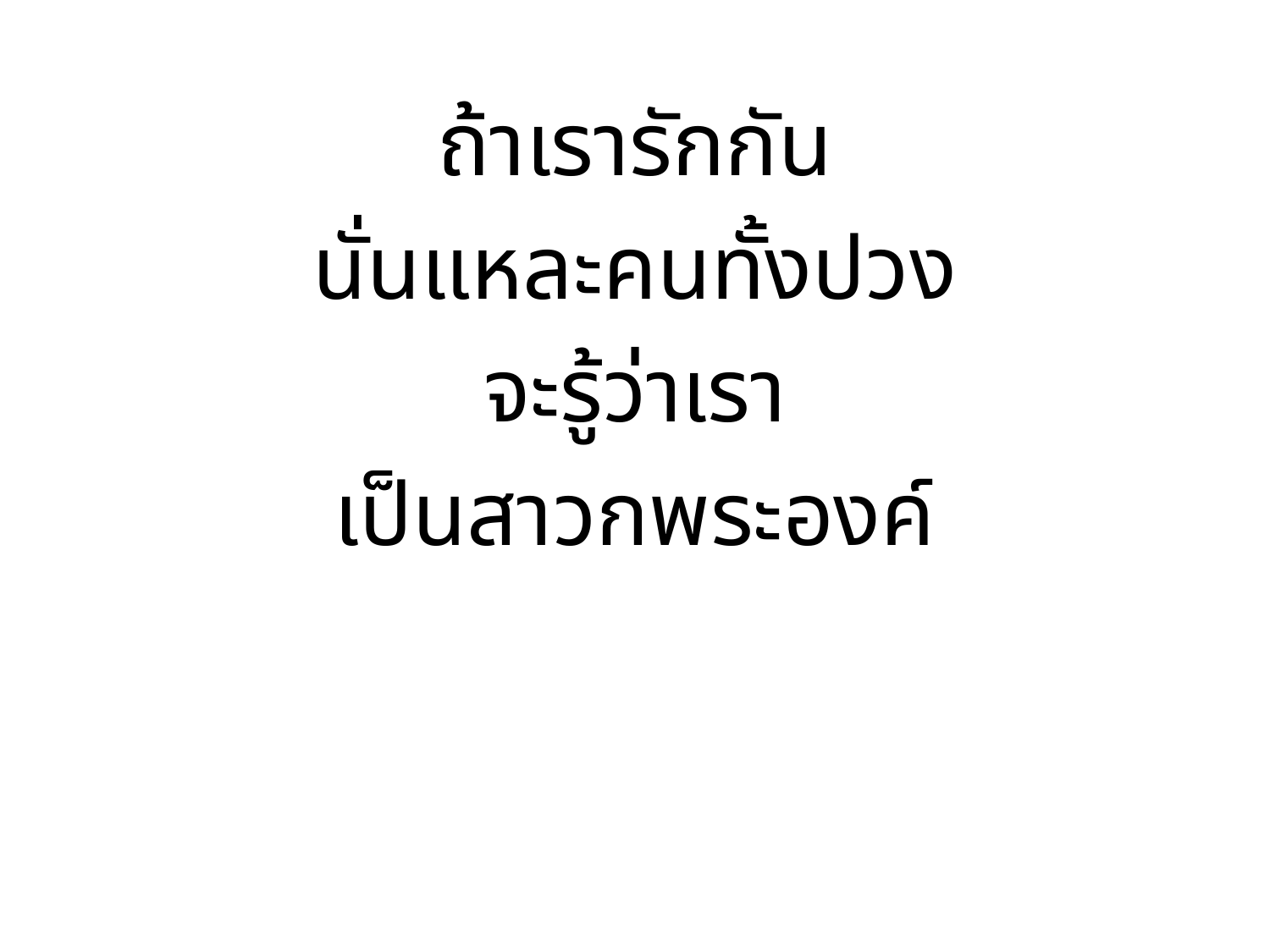

ถ้าเรารักกัน
นั่นแหละคนทั้งปวง
จะรู้ว่าเรา
เป็นสาวกพระองค์